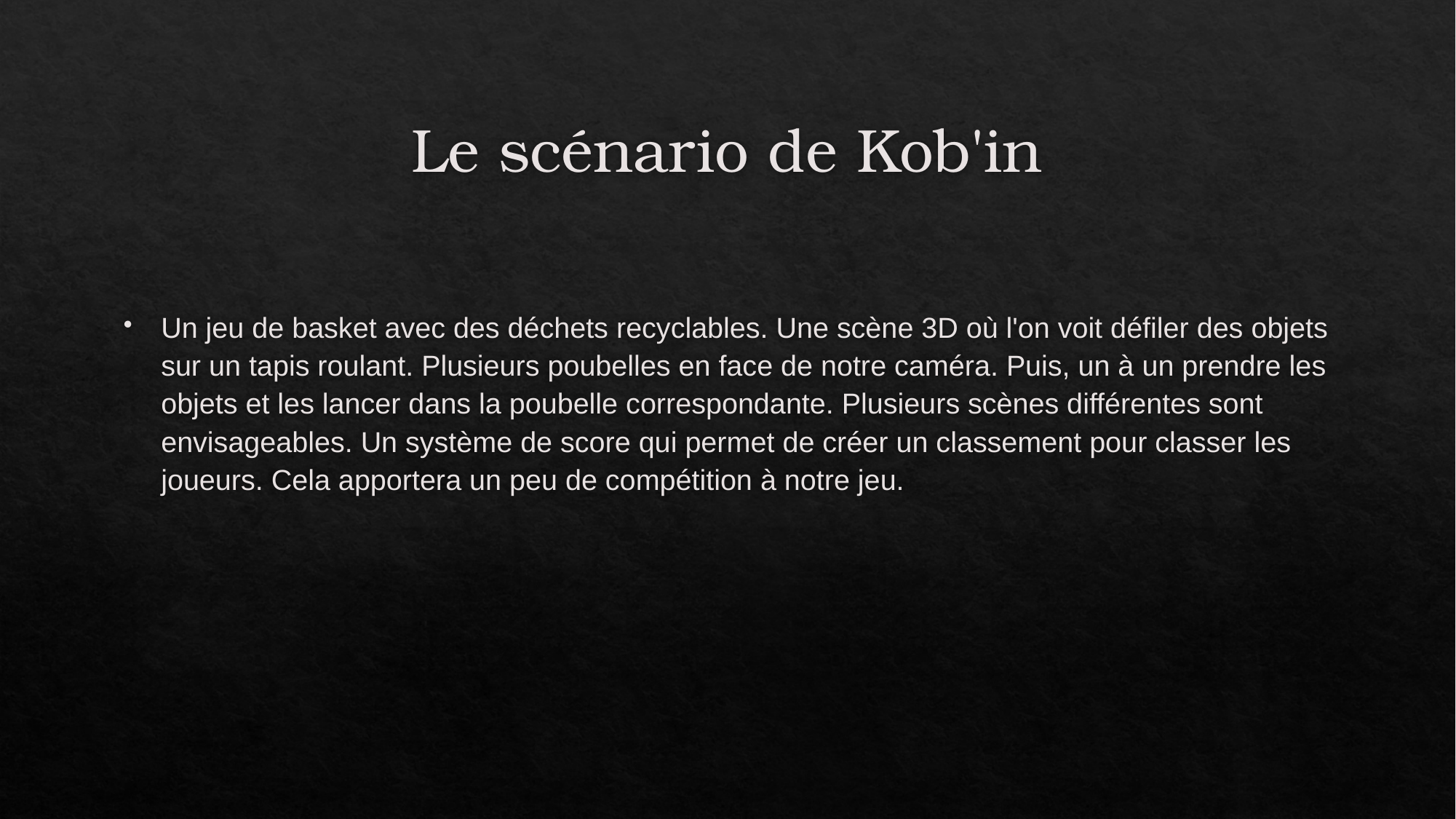

# Le scénario de Kob'in
Un jeu de basket avec des déchets recyclables. Une scène 3D où l'on voit défiler des objets sur un tapis roulant. Plusieurs poubelles en face de notre caméra. Puis, un à un prendre les objets et les lancer dans la poubelle correspondante. Plusieurs scènes différentes sont envisageables. Un système de score qui permet de créer un classement pour classer les joueurs. Cela apportera un peu de compétition à notre jeu.